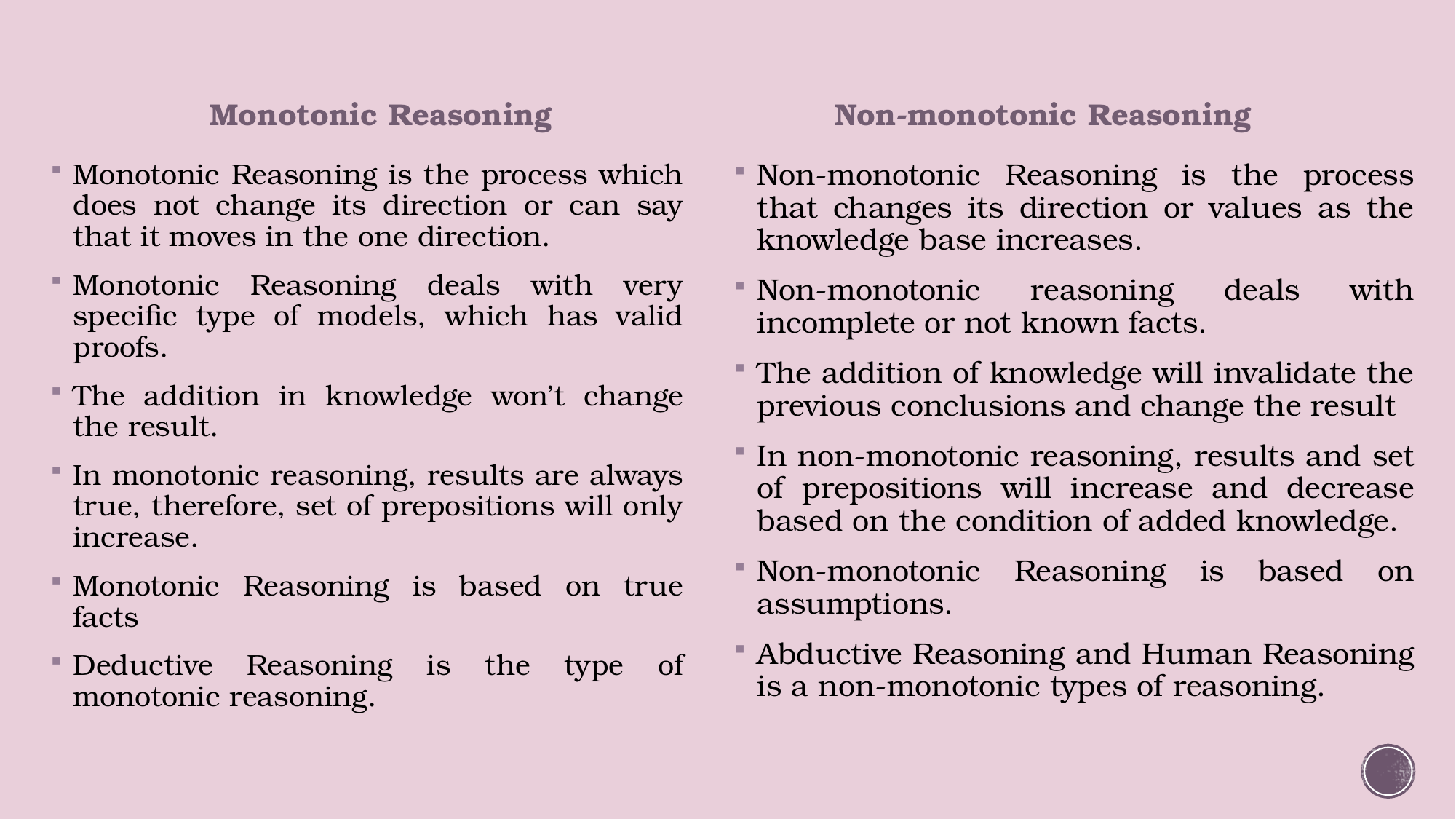

Monotonic Reasoning
Non-monotonic Reasoning
Monotonic Reasoning is the process which does not change its direction or can say that it moves in the one direction.
Monotonic Reasoning deals with very specific type of models, which has valid proofs.
The addition in knowledge won’t change the result.
In monotonic reasoning, results are always true, therefore, set of prepositions will only increase.
Monotonic Reasoning is based on true facts
Deductive Reasoning is the type of monotonic reasoning.

Non-monotonic Reasoning is the process that changes its direction or values as the knowledge base increases.
Non-monotonic reasoning deals with incomplete or not known facts.
The addition of knowledge will invalidate the previous conclusions and change the result
In non-monotonic reasoning, results and set of prepositions will increase and decrease based on the condition of added knowledge.
Non-monotonic Reasoning is based on assumptions.
Abductive Reasoning and Human Reasoning is a non-monotonic types of reasoning.